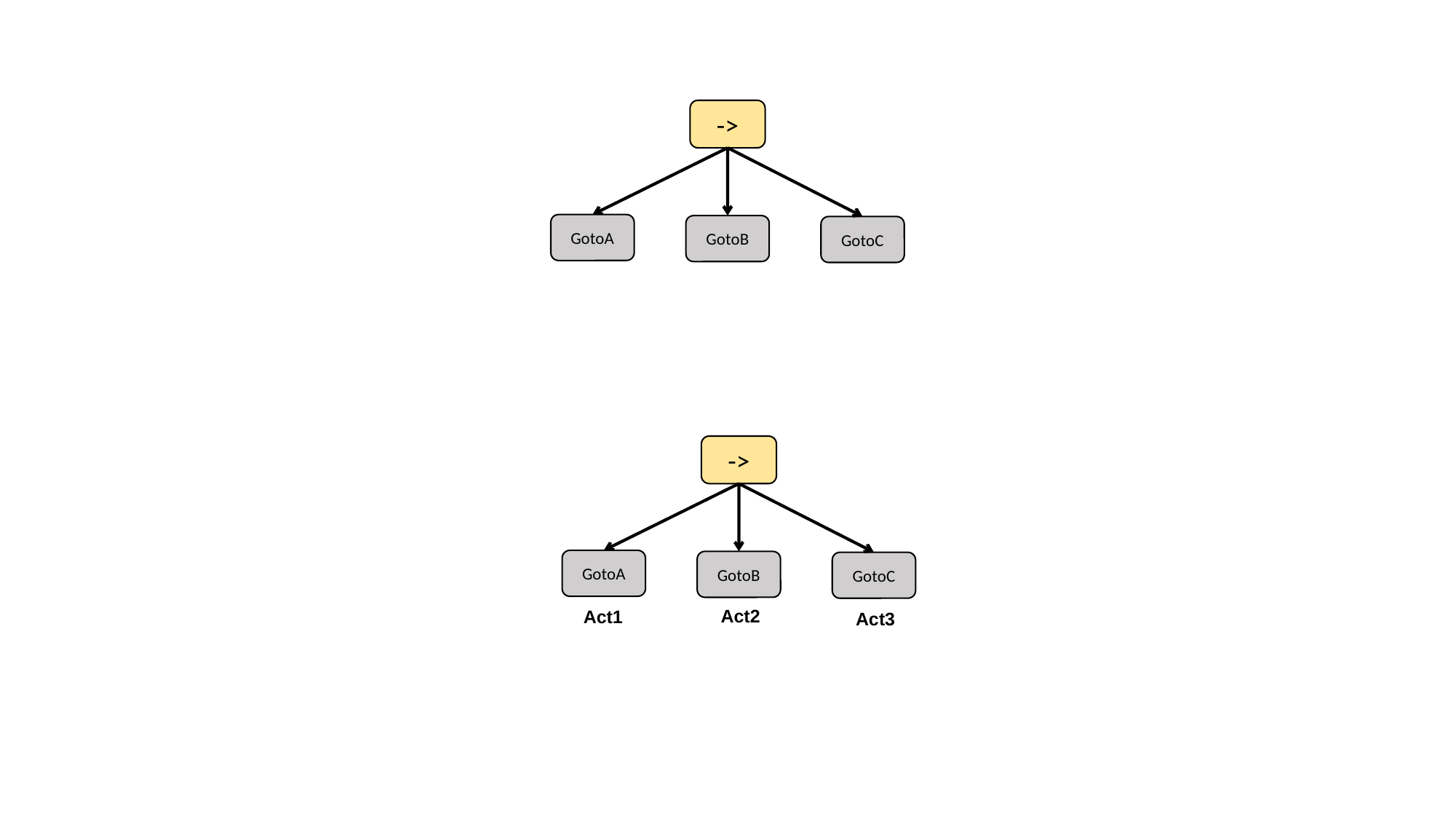

->
GotoA
GotoB
GotoC
->
GotoA
GotoB
GotoC
Act2
Act1
Act3